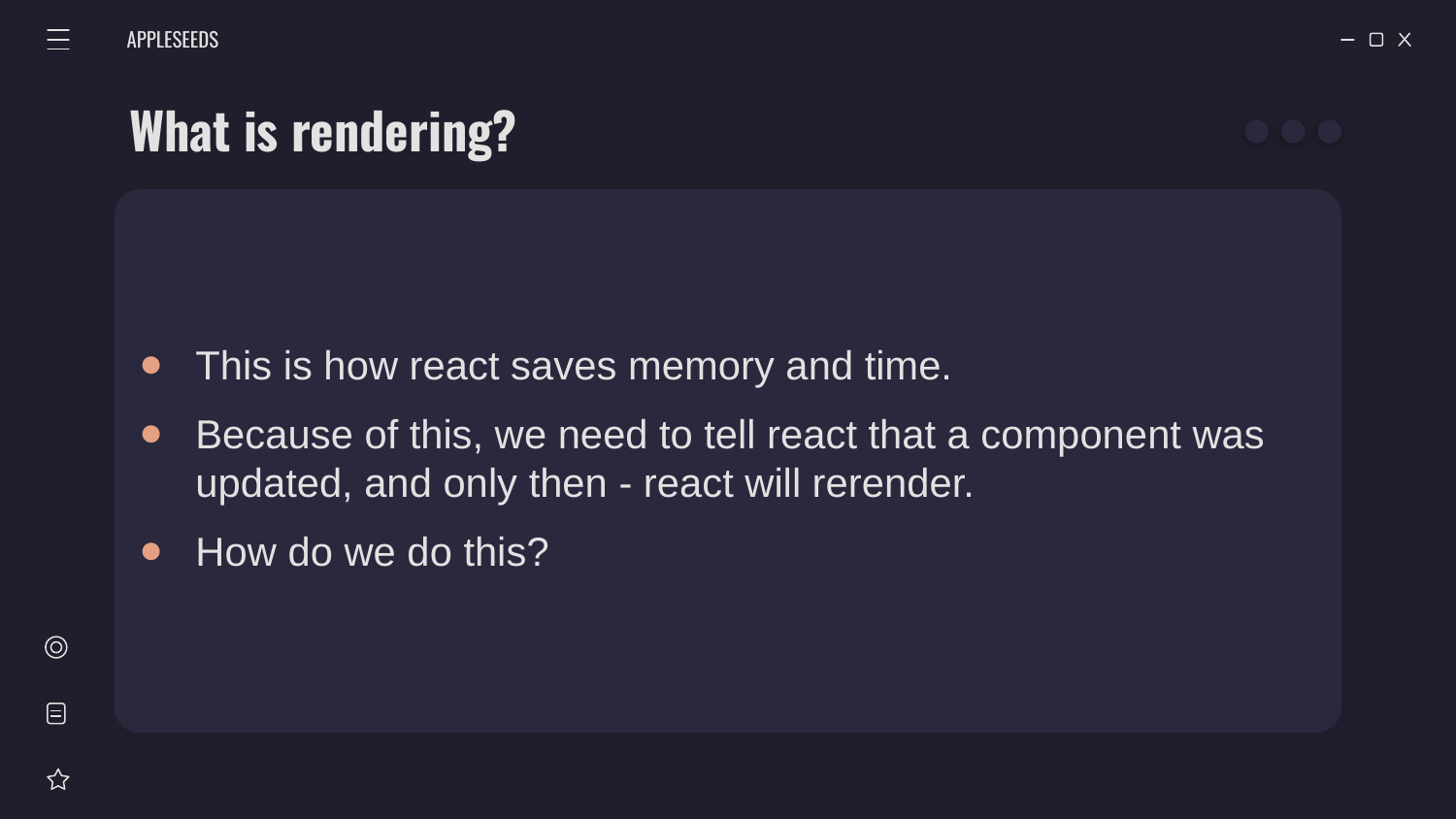

APPLESEEDS

# What is rendering?

This is how react saves memory and time.
Because of this, we need to tell react that a component was updated, and only then - react will rerender.
How do we do this?